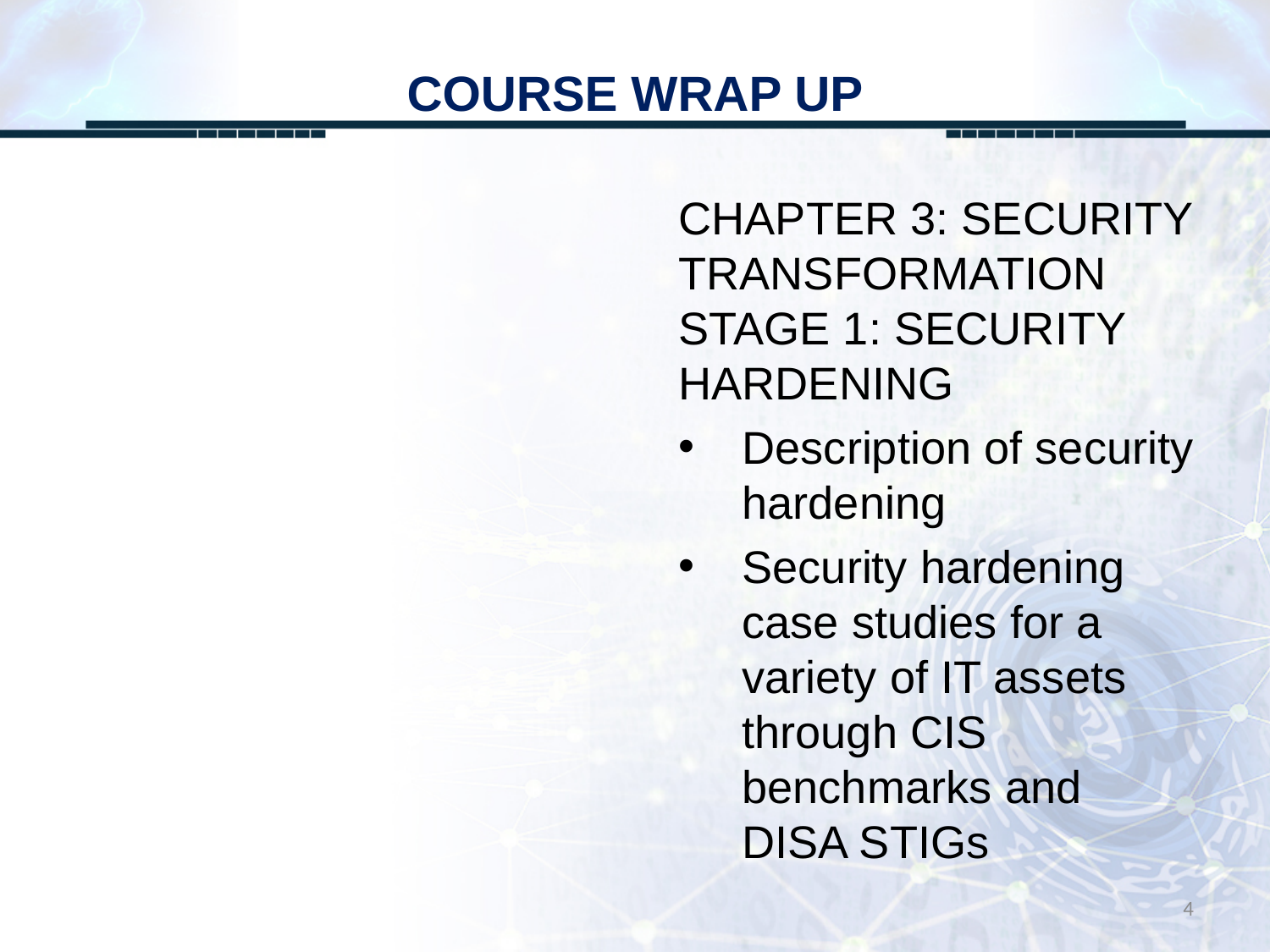

# COURSE WRAP UP
CHAPTER 3: SECURITY TRANSFORMATION STAGE 1: SECURITY HARDENING
Description of security hardening
Security hardening case studies for a variety of IT assets through CIS benchmarks and DISA STIGs
4